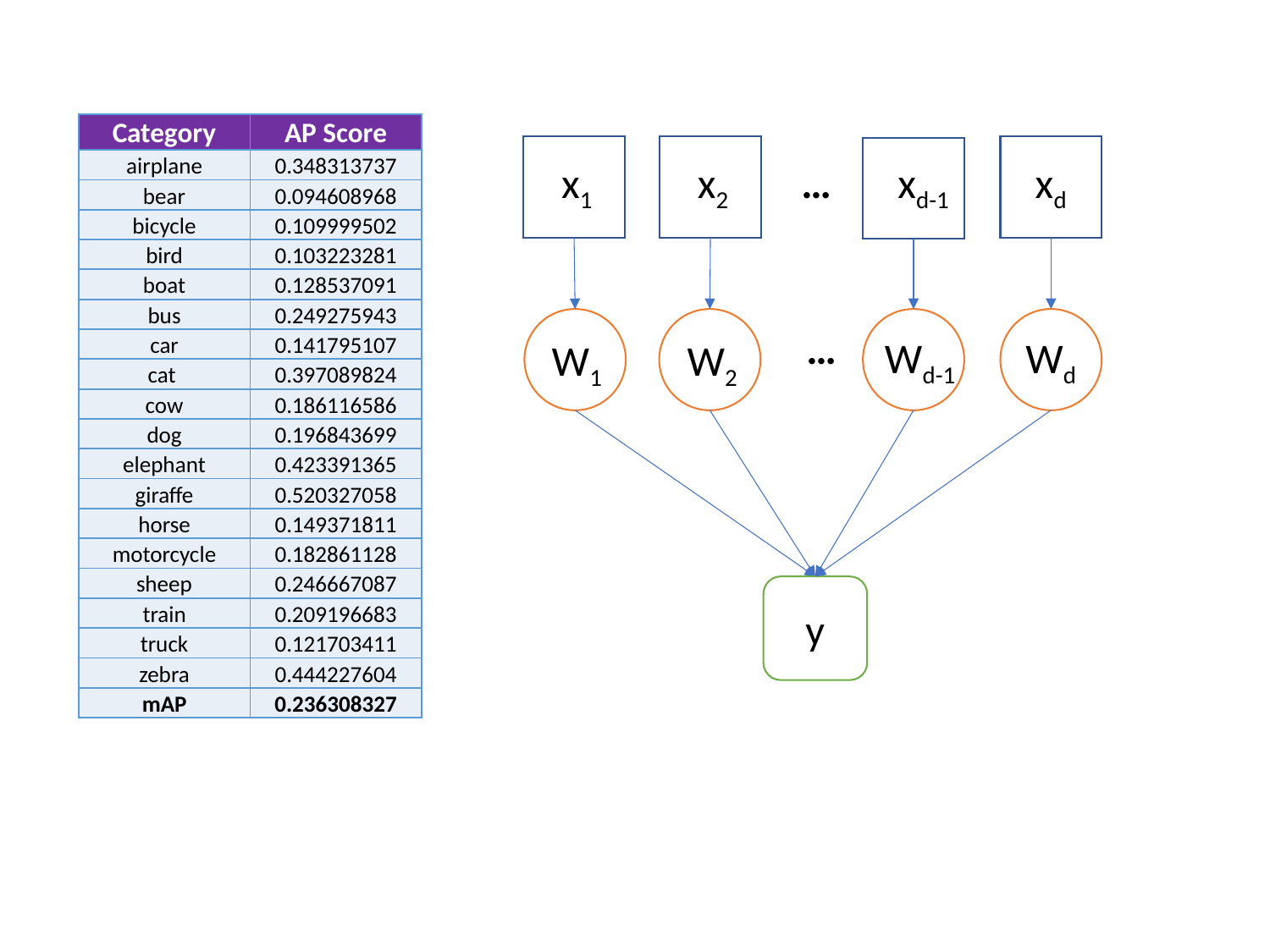

| Category | AP Score |
| --- | --- |
| airplane | 0.348313737 |
| bear | 0.094608968 |
| bicycle | 0.109999502 |
| bird | 0.103223281 |
| boat | 0.128537091 |
| bus | 0.249275943 |
| car | 0.141795107 |
| cat | 0.397089824 |
| cow | 0.186116586 |
| dog | 0.196843699 |
| elephant | 0.423391365 |
| giraffe | 0.520327058 |
| horse | 0.149371811 |
| motorcycle | 0.182861128 |
| sheep | 0.246667087 |
| train | 0.209196683 |
| truck | 0.121703411 |
| zebra | 0.444227604 |
| mAP | 0.236308327 |

x1

xd

xd-1
x2
…

…
Wd
Wd-1
W2
W1
y